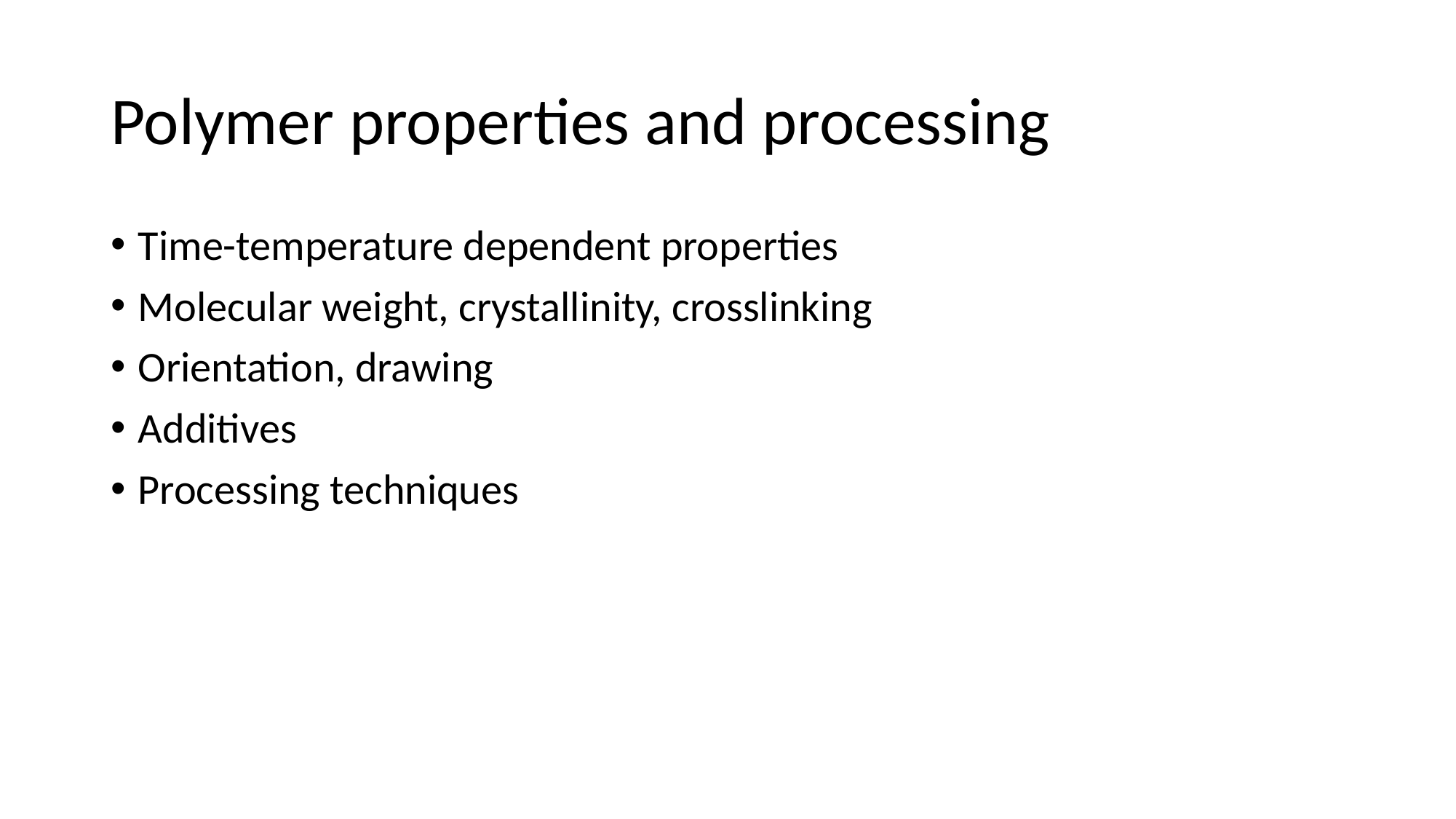

# Polymer properties and processing
Time-temperature dependent properties
Molecular weight, crystallinity, crosslinking
Orientation, drawing
Additives
Processing techniques